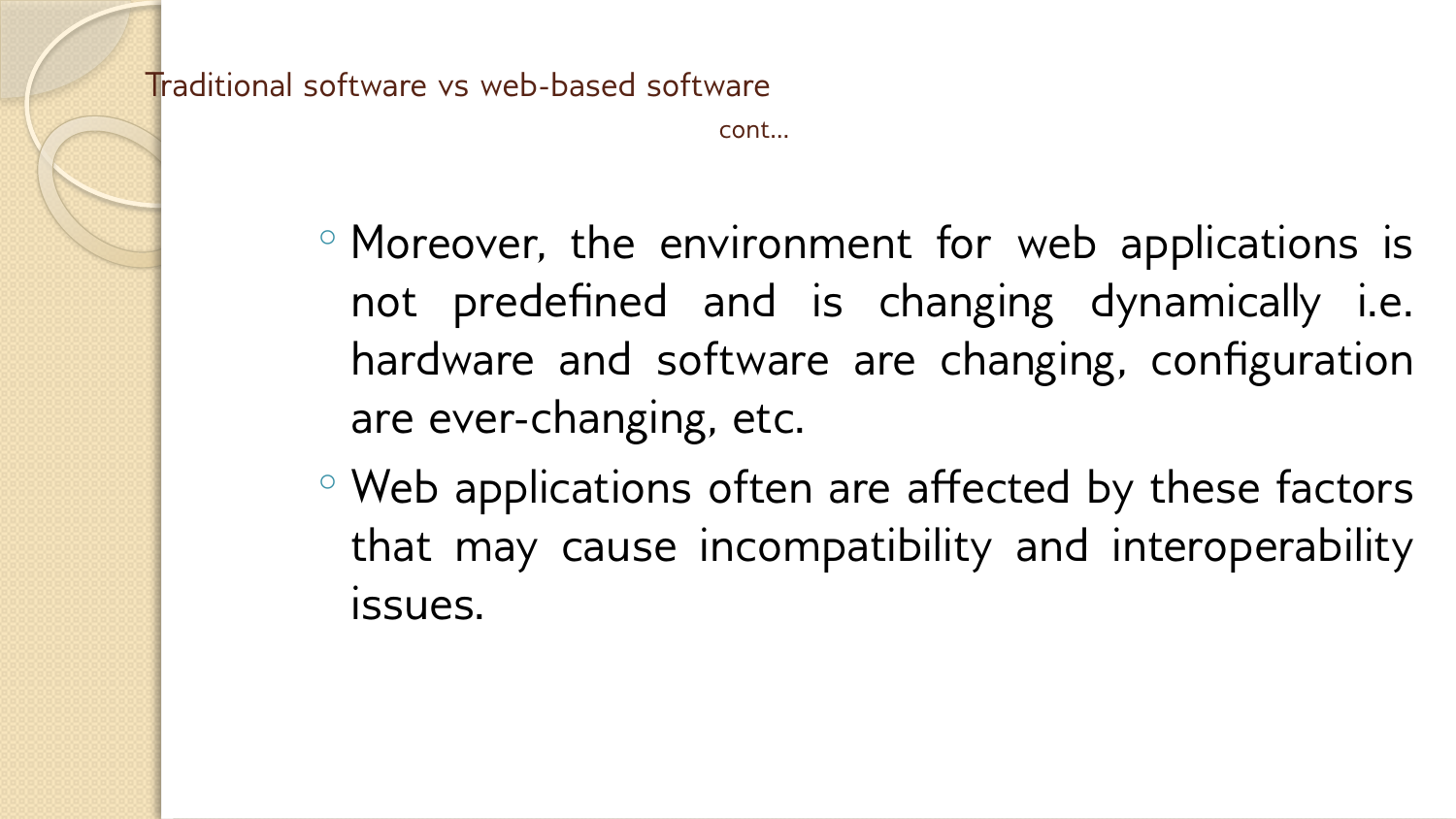

# Traditional software vs web-based software cont…
Moreover, the environment for web applications is not predefined and is changing dynamically i.e. hardware and software are changing, configuration are ever-changing, etc.
Web applications often are affected by these factors that may cause incompatibility and interoperability issues.